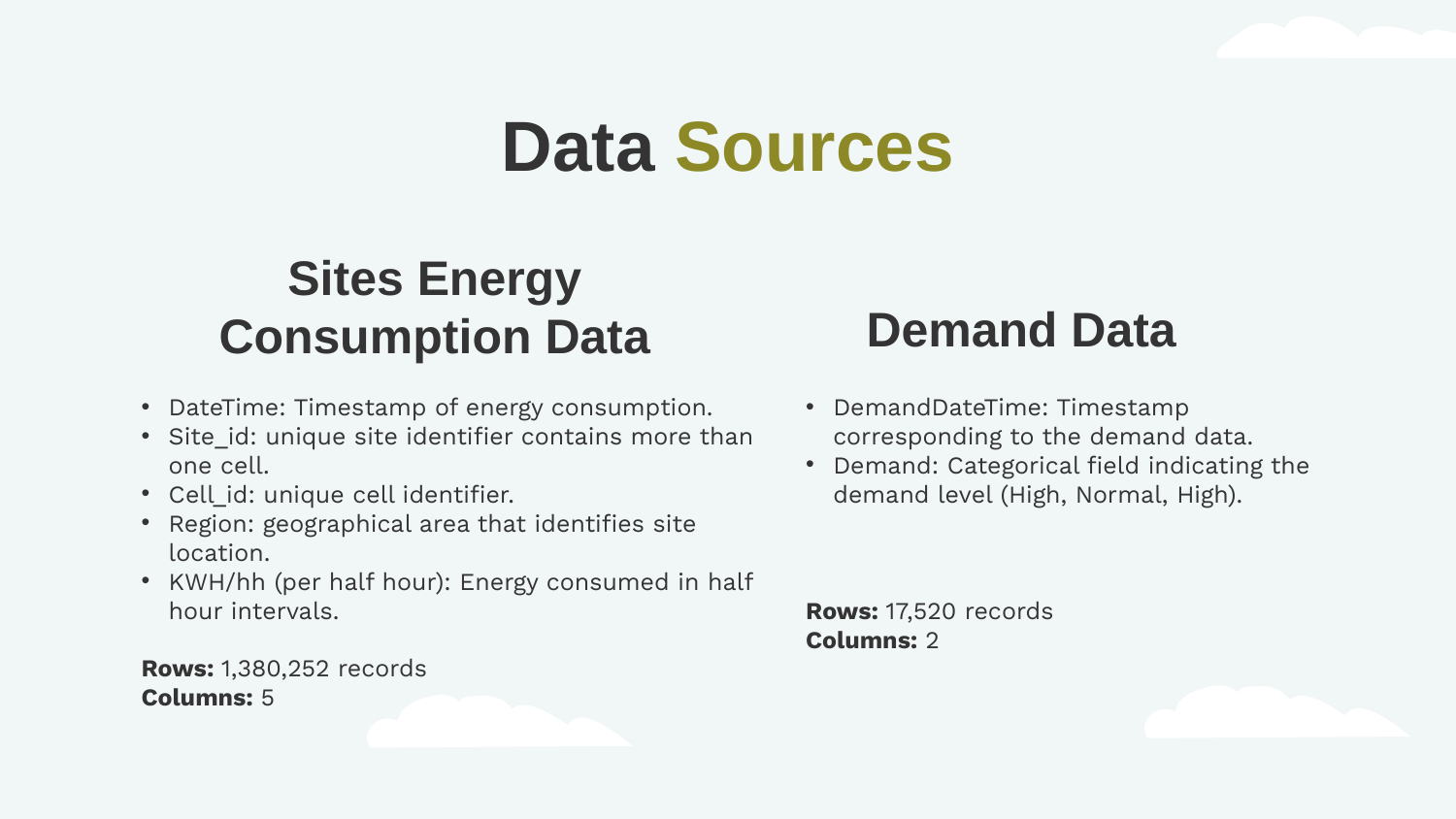

# Data Sources
Demand Data
Sites Energy Consumption Data
DateTime: Timestamp of energy consumption.
Site_id: unique site identifier contains more than  one cell.
Cell_id: unique cell identifier.
Region: geographical area that identifies site location.
KWH/hh (per half hour): Energy consumed in half hour intervals.

Rows: 1,380,252 records
Columns: 5
DemandDateTime: Timestamp corresponding to the demand data.
Demand: Categorical field indicating the demand level (High, Normal, High).

Rows: 17,520 records
Columns: 2